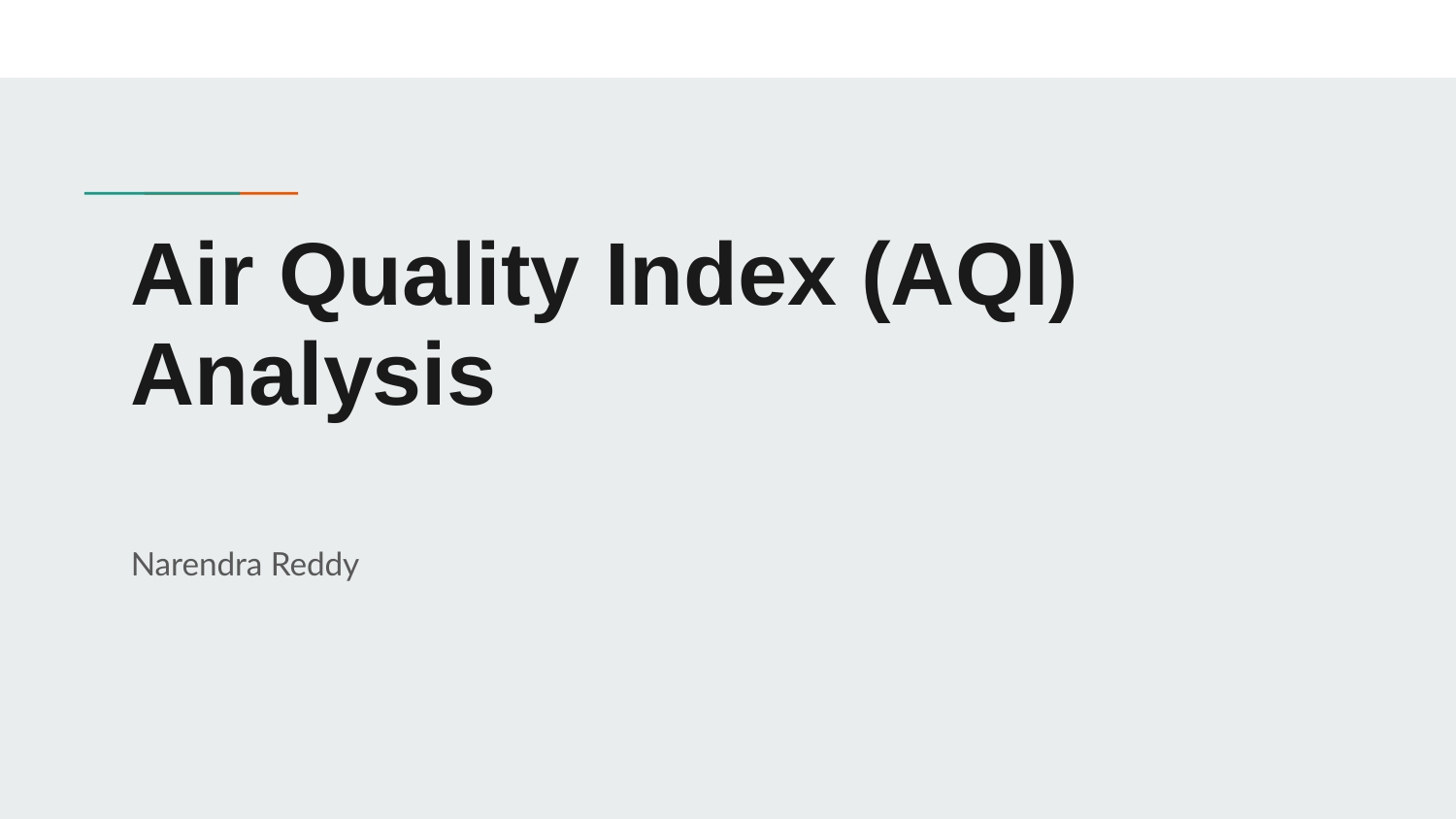

# Air Quality Index (AQI) Analysis
Narendra Reddy